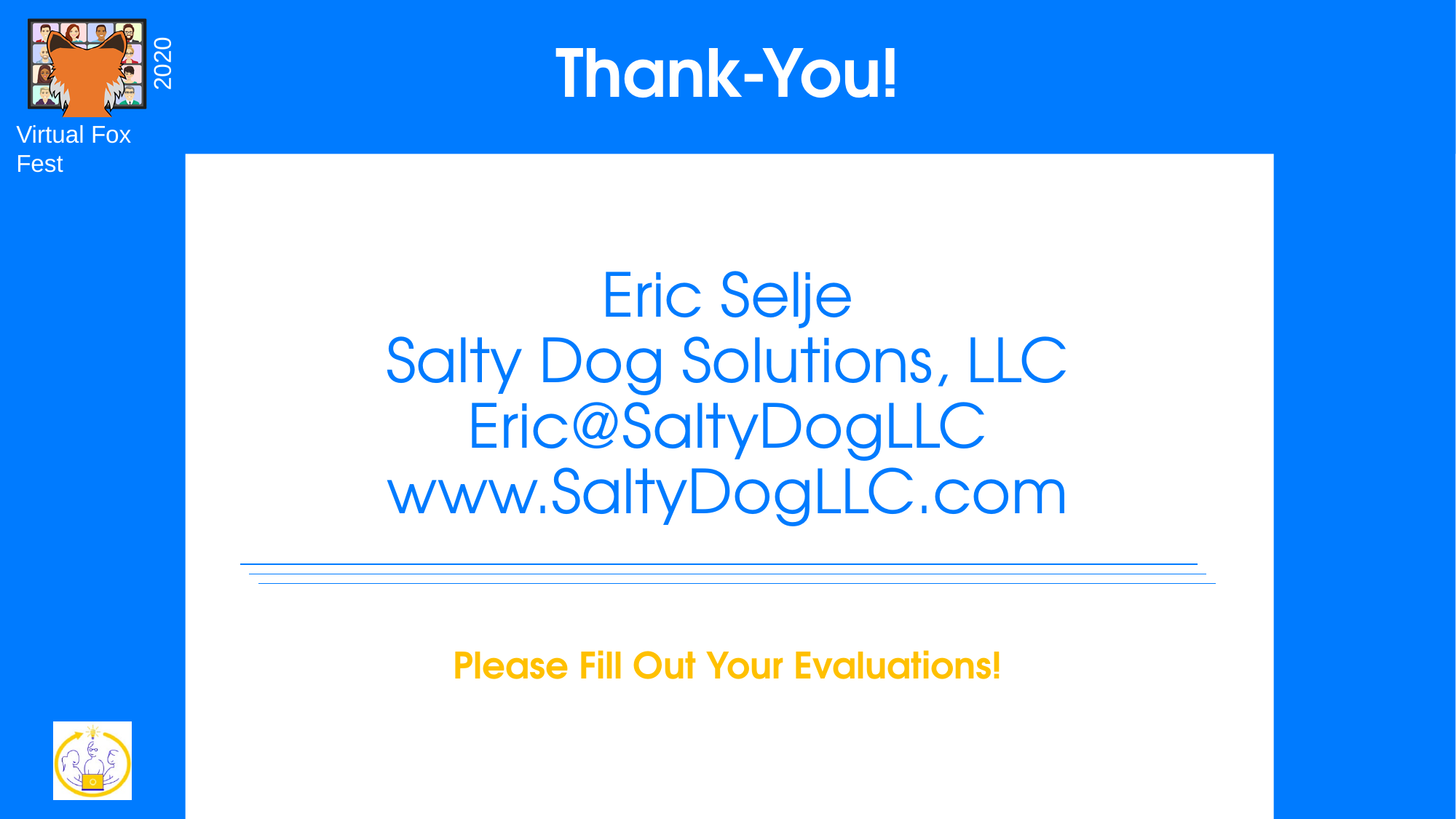

# Eric Selje Salty Dog Solutions, LLC Eric@SaltyDogLLC www.SaltyDogLLC.com